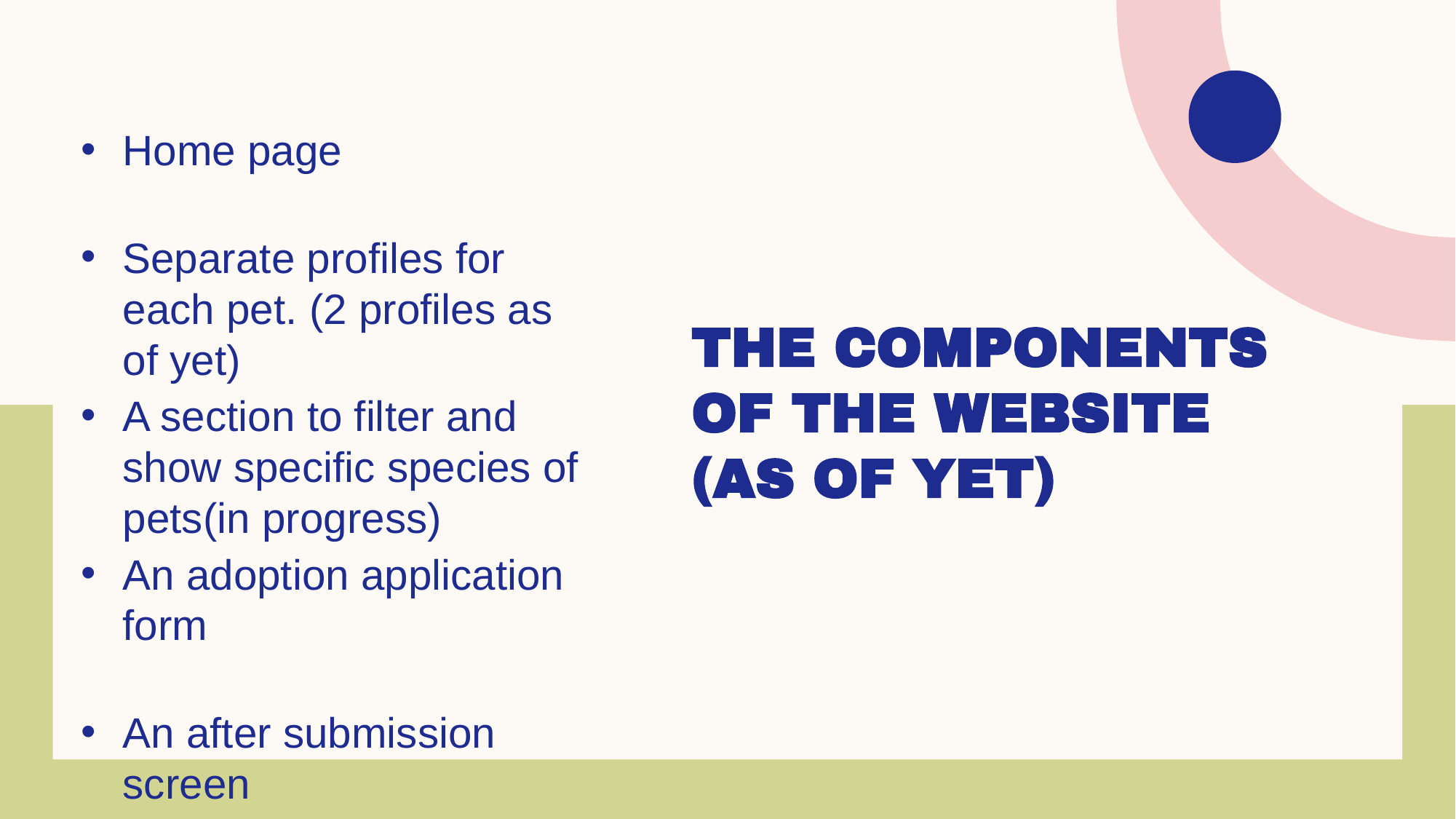

Home page
Separate profiles for each pet. (2 profiles as of yet)
A section to filter and show specific species of pets(in progress)
An adoption application form
An after submission screen
# The components of the website (as of yet)